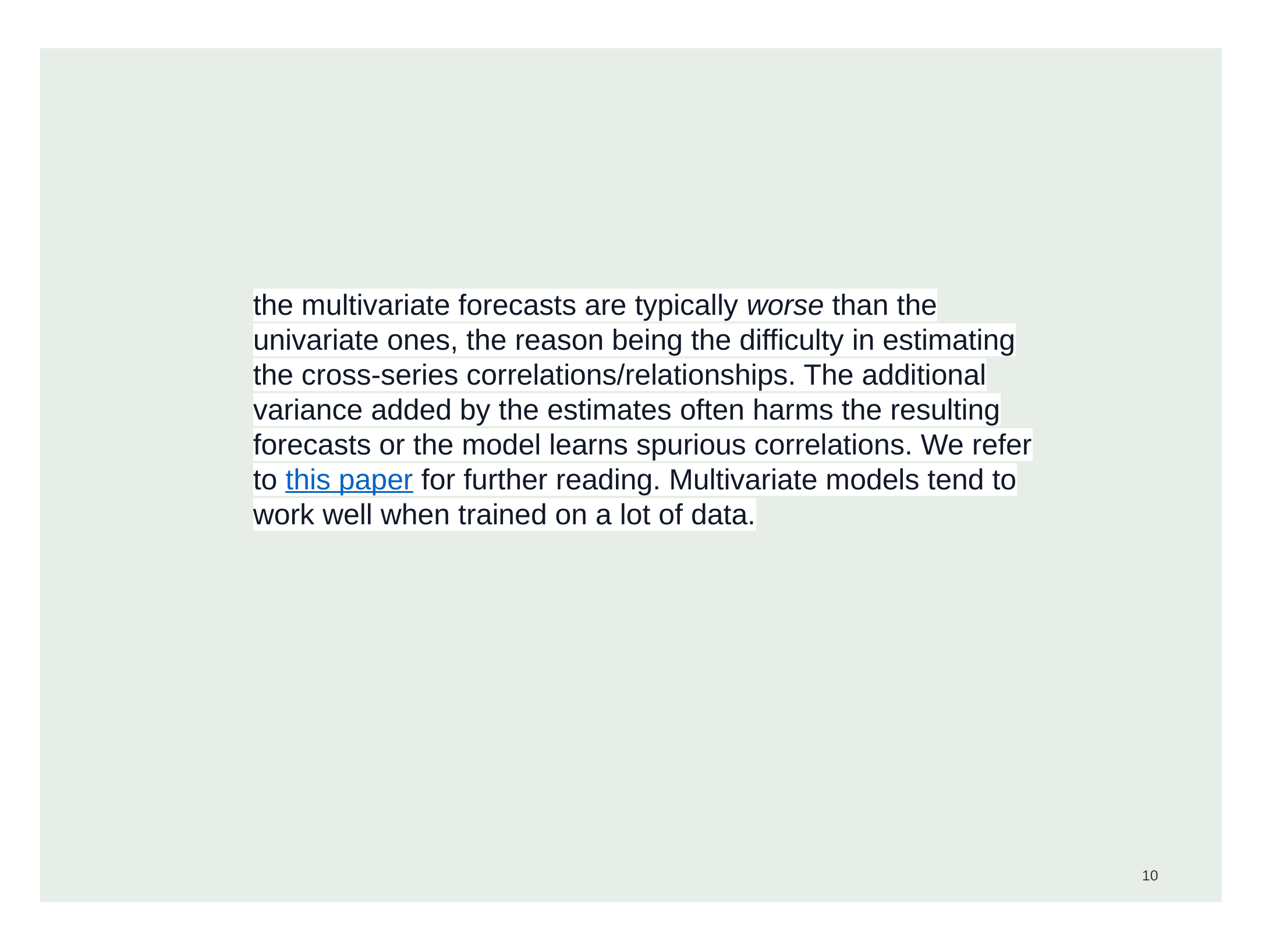

the multivariate forecasts are typically worse than the univariate ones, the reason being the difficulty in estimating the cross-series correlations/relationships. The additional variance added by the estimates often harms the resulting forecasts or the model learns spurious correlations. We refer to this paper for further reading. Multivariate models tend to work well when trained on a lot of data.
10